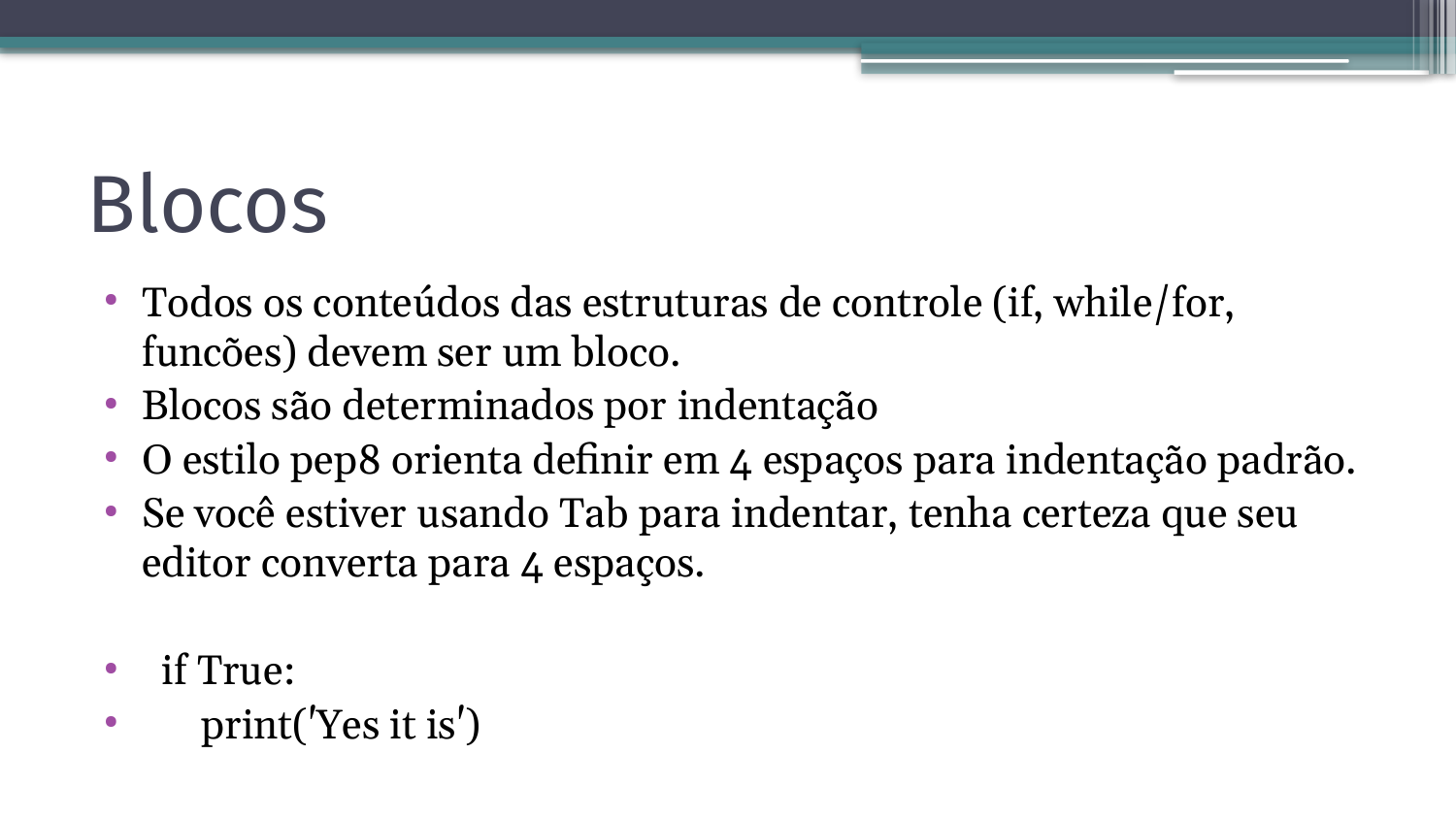

# Blocos
Todos os conteúdos das estruturas de controle (if, while/for, funcões) devem ser um bloco.
Blocos são determinados por indentação
O estilo pep8 orienta definir em 4 espaços para indentação padrão.
Se você estiver usando Tab para indentar, tenha certeza que seu editor converta para 4 espaços.

  if True:
      print('Yes it is')